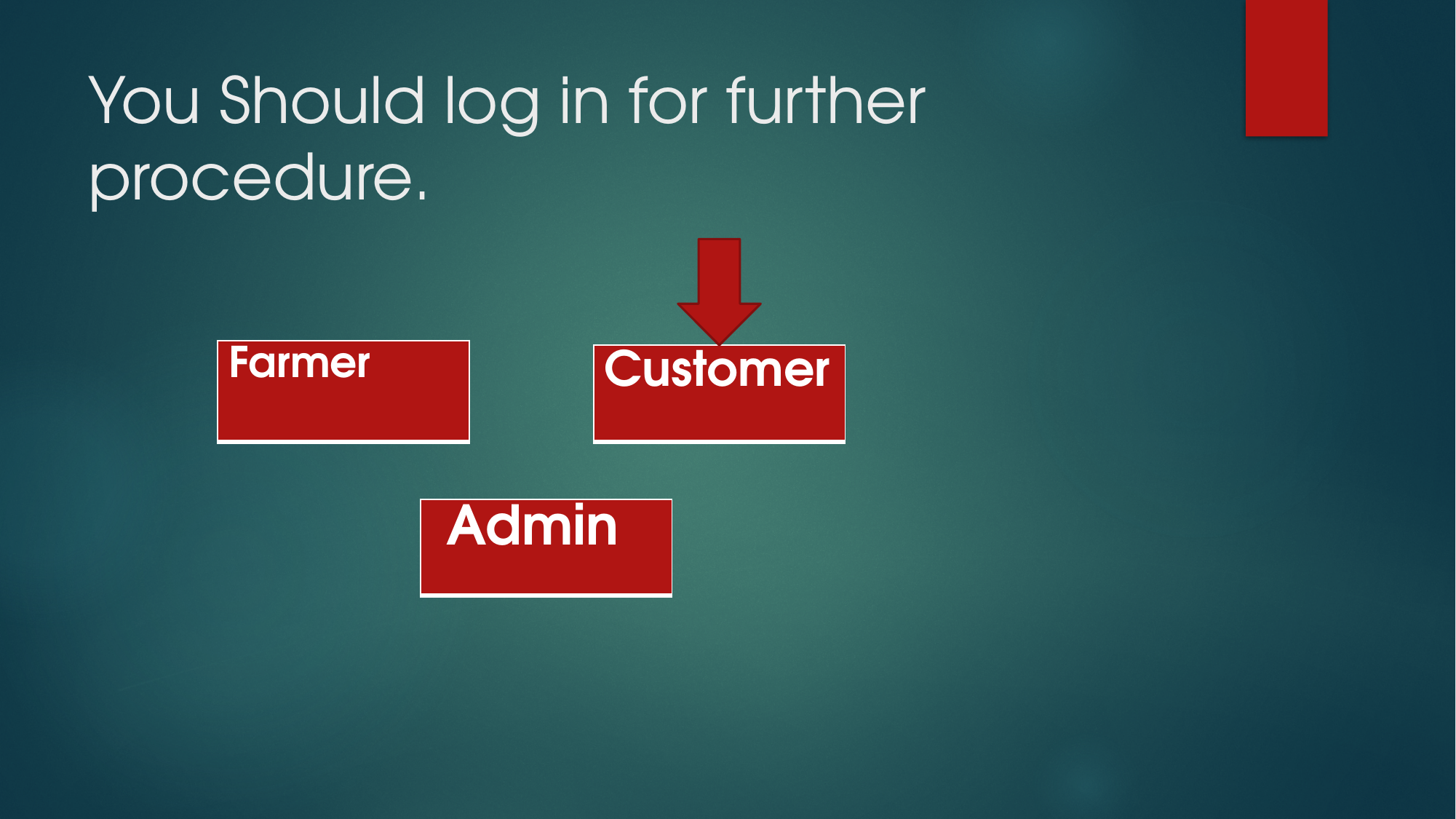

# You Should log in for further procedure.

| Farmer |
| --- |
| Customer |
| --- |
| Admin |
| --- |